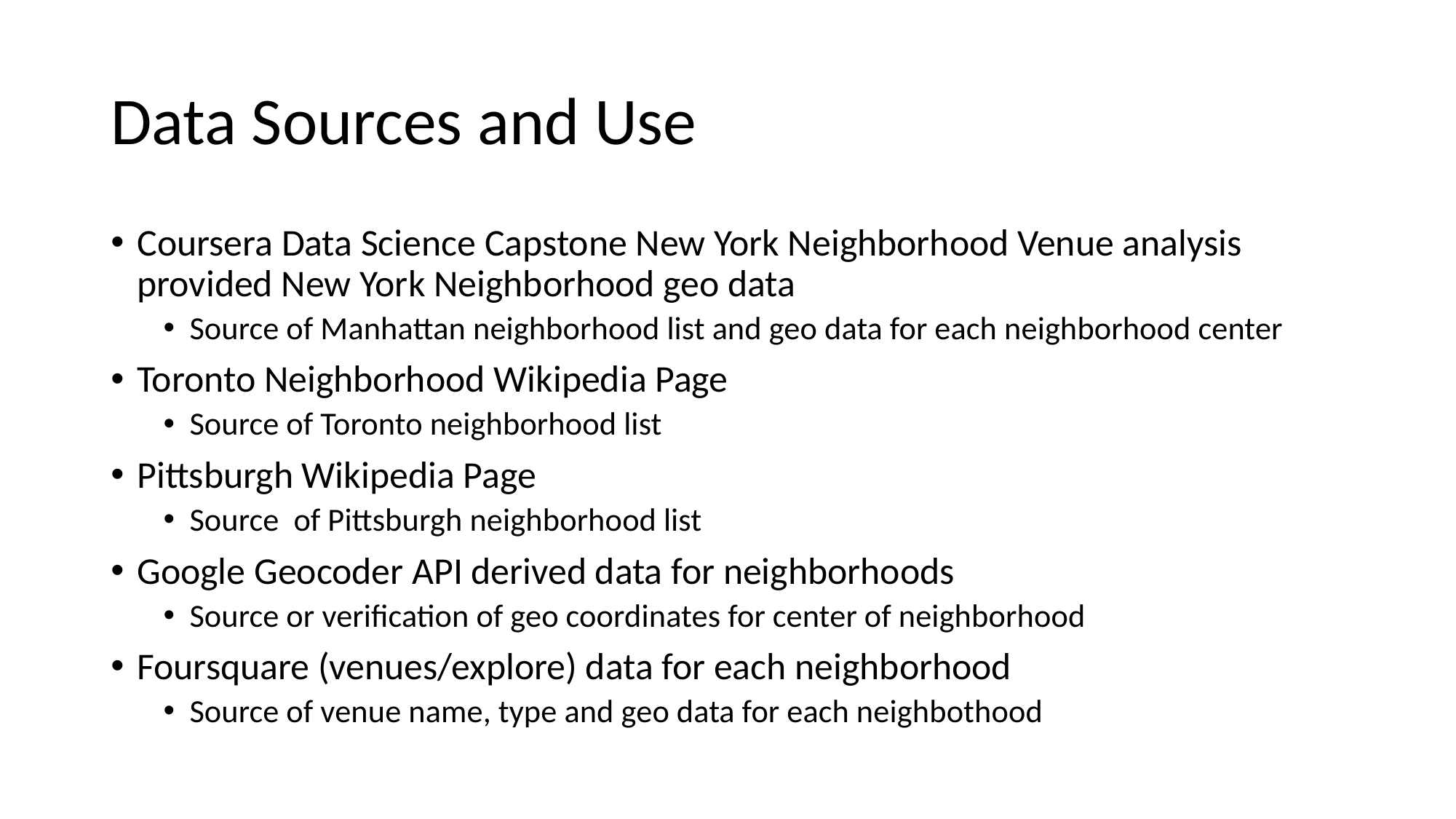

# Data Sources and Use
Coursera Data Science Capstone New York Neighborhood Venue analysis provided New York Neighborhood geo data
Source of Manhattan neighborhood list and geo data for each neighborhood center
Toronto Neighborhood Wikipedia Page
Source of Toronto neighborhood list
Pittsburgh Wikipedia Page
Source  of Pittsburgh neighborhood list
Google Geocoder API derived data for neighborhoods
Source or verification of geo coordinates for center of neighborhood
Foursquare (venues/explore) data for each neighborhood
Source of venue name, type and geo data for each neighbothood